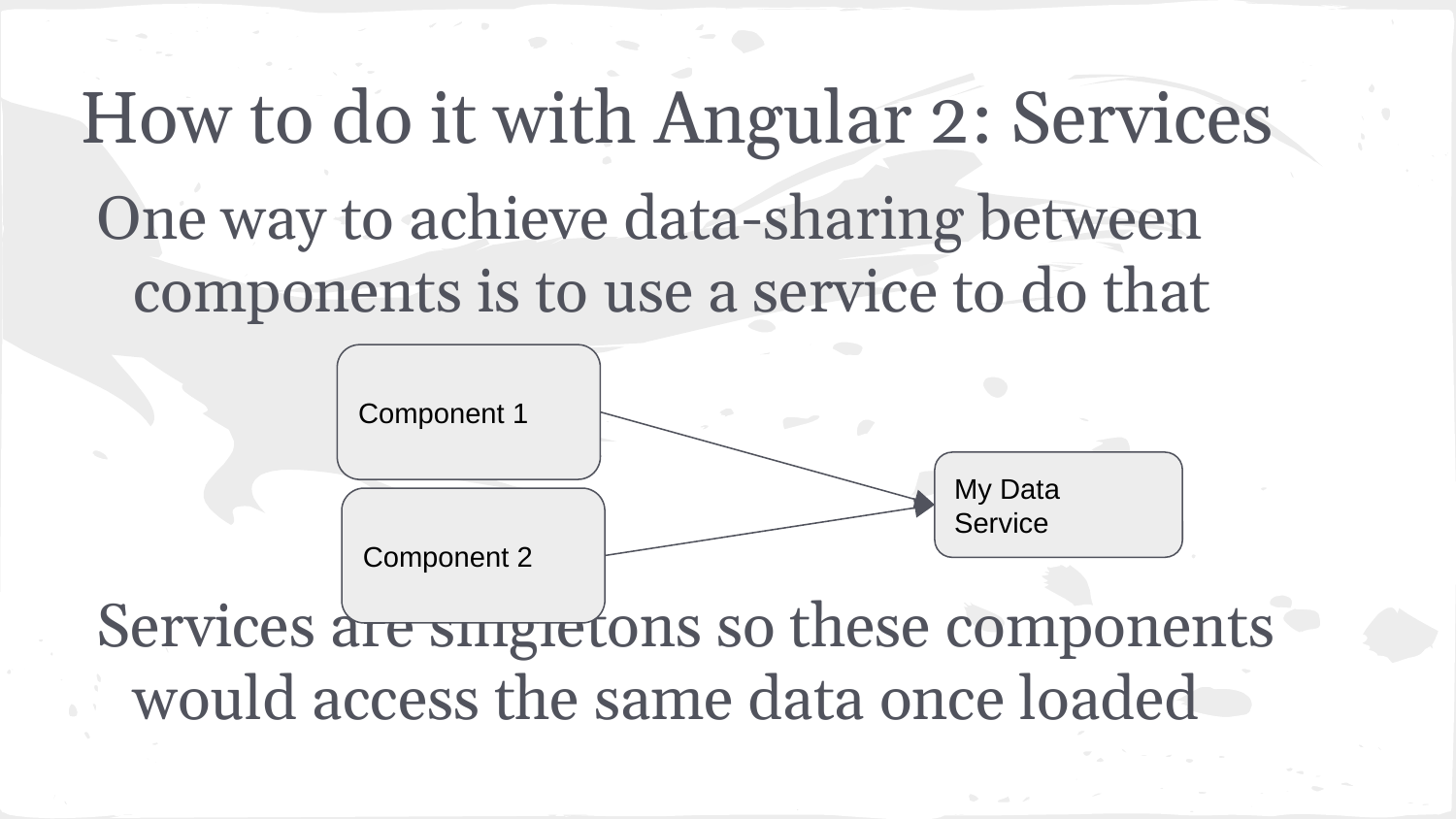

# How to do it with Angular 2: Services
One way to achieve data-sharing between components is to use a service to do that

Services are singletons so these components would access the same data once loaded

Component 1

My Data Service

Component 2